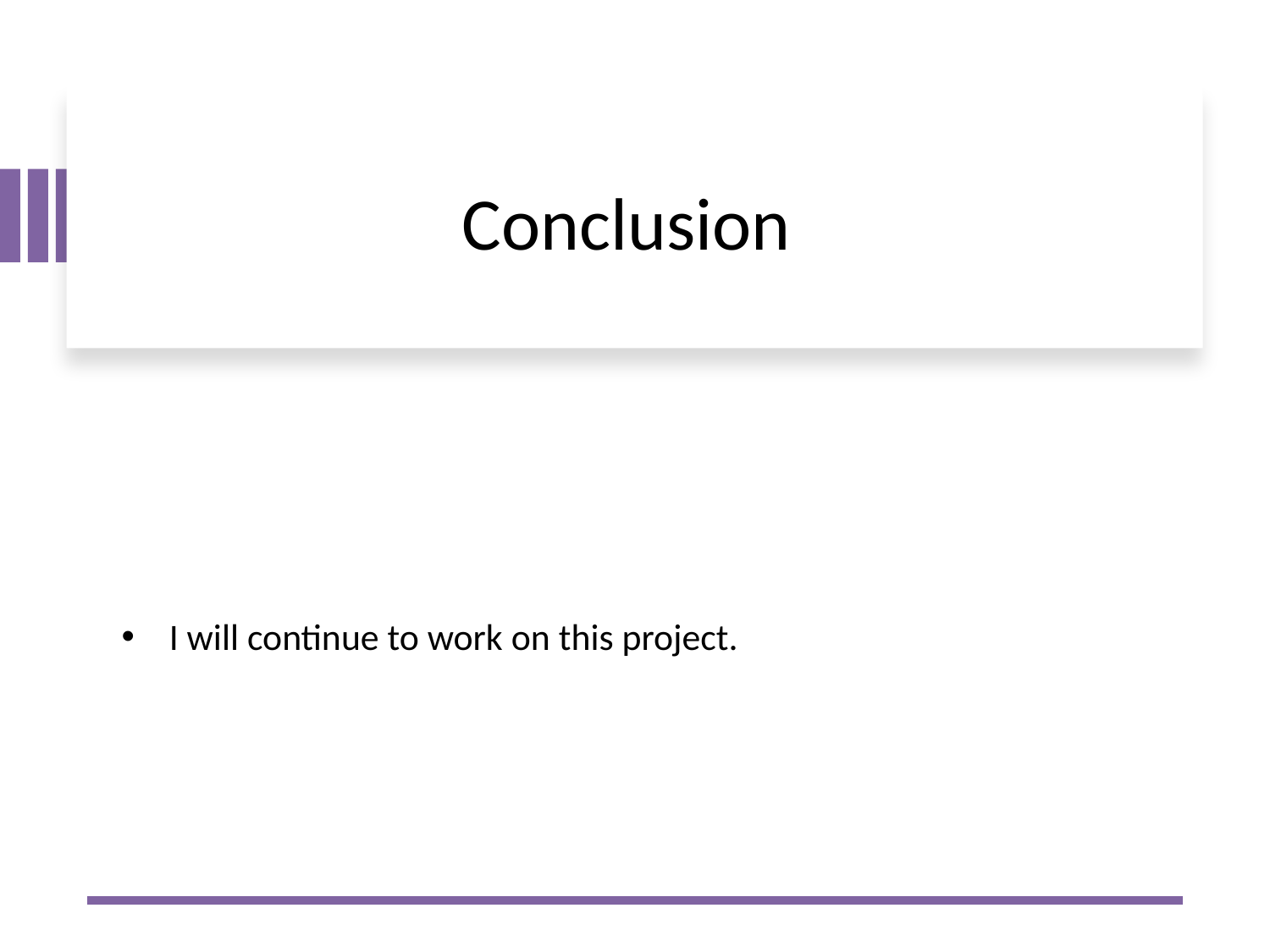

# Conclusion

I will continue to work on this project.